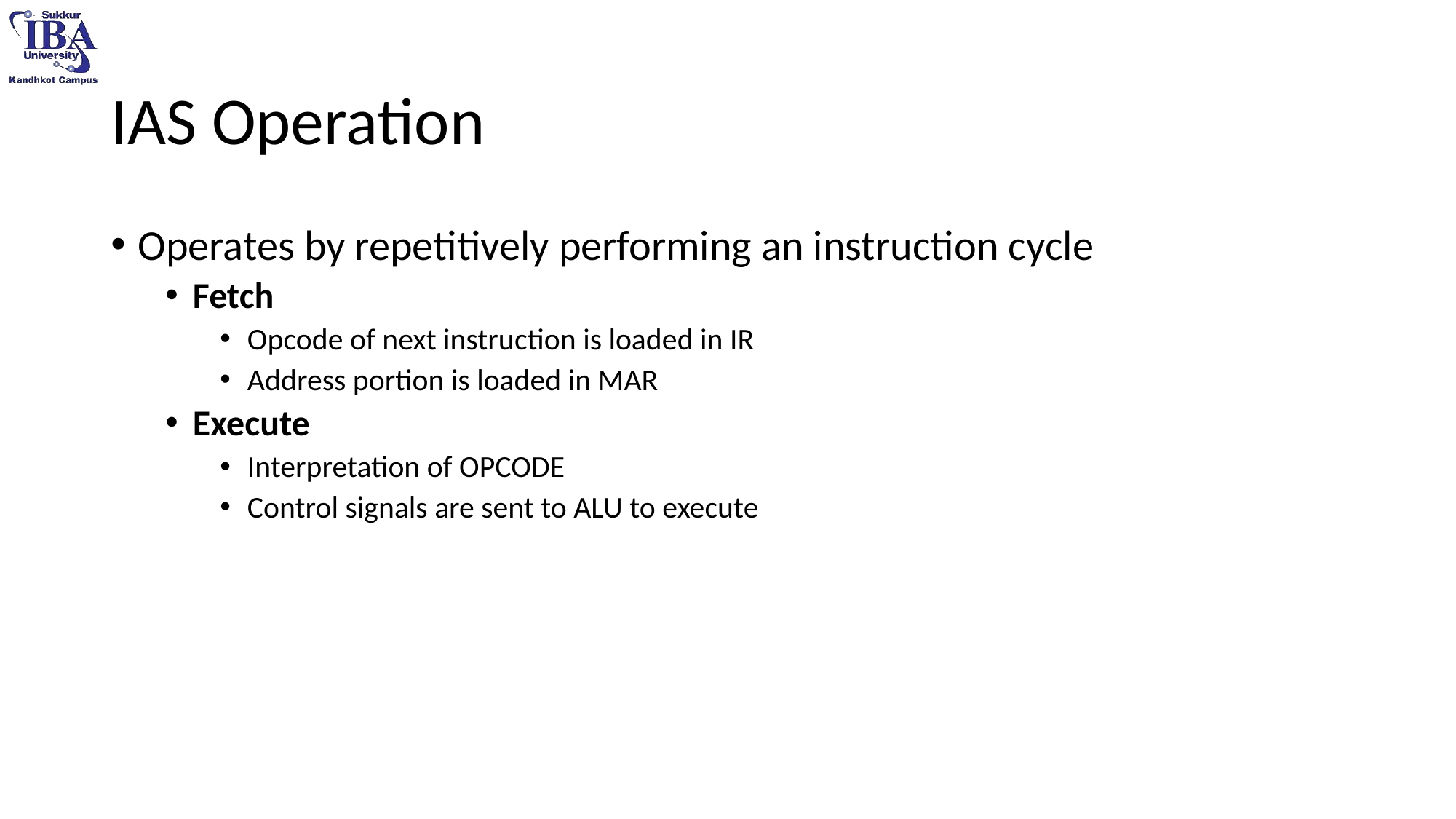

# IAS Operation
Operates by repetitively performing an instruction cycle
Fetch
Opcode of next instruction is loaded in IR
Address portion is loaded in MAR
Execute
Interpretation of OPCODE
Control signals are sent to ALU to execute